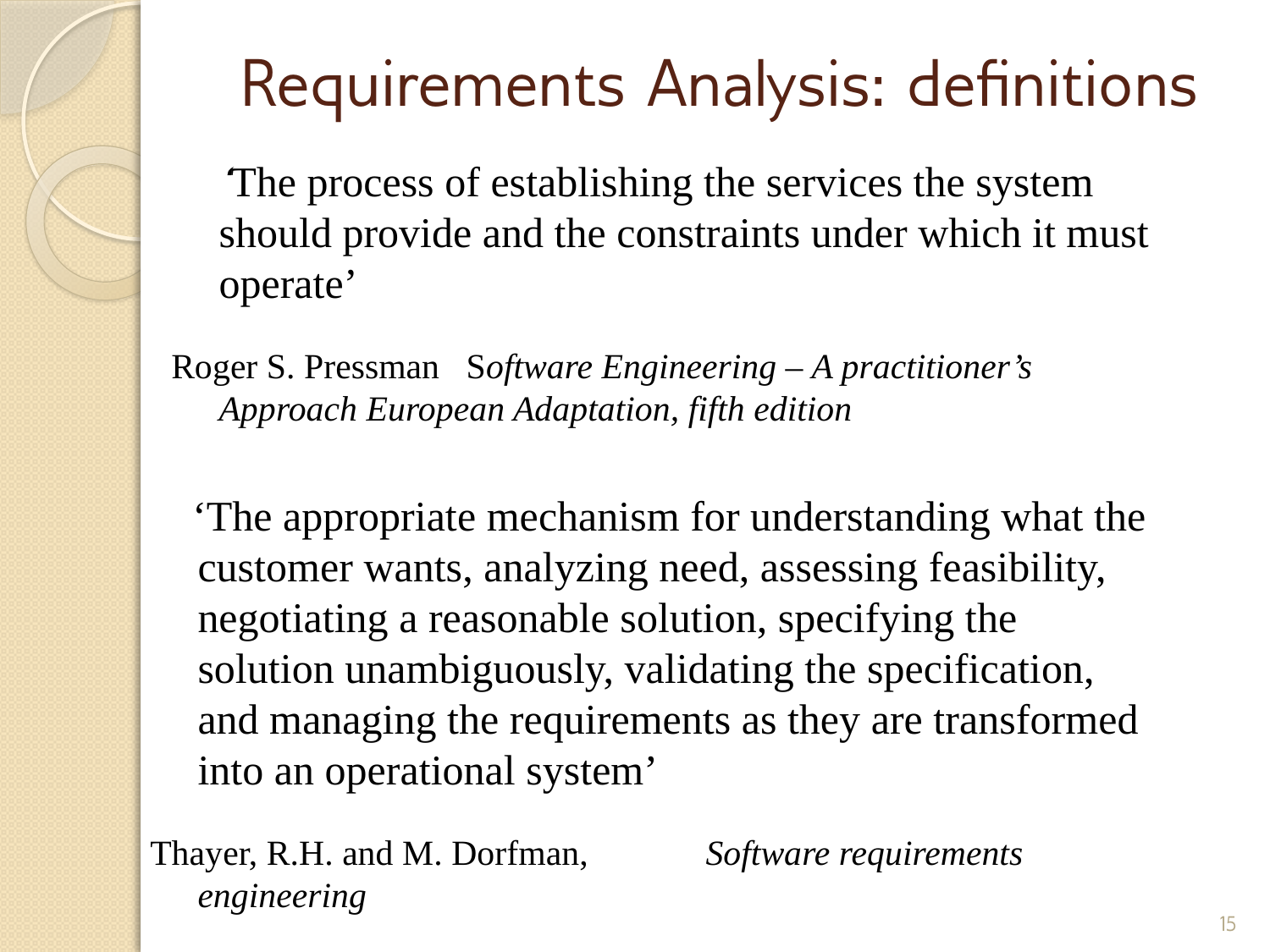

# Requirements Analysis: definitions
    ‘The process of establishing the services the system should provide and the constraints under which it must operate’

Roger S. Pressman   Software Engineering – A practitioner’s Approach European Adaptation, fifth edition

    ‘The appropriate mechanism for understanding what the customer wants, analyzing need, assessing feasibility, negotiating a reasonable solution, specifying the solution unambiguously, validating the specification, and managing the requirements as they are transformed into an operational system’

Thayer, R.H. and M. Dorfman, 	Software requirements engineering
15